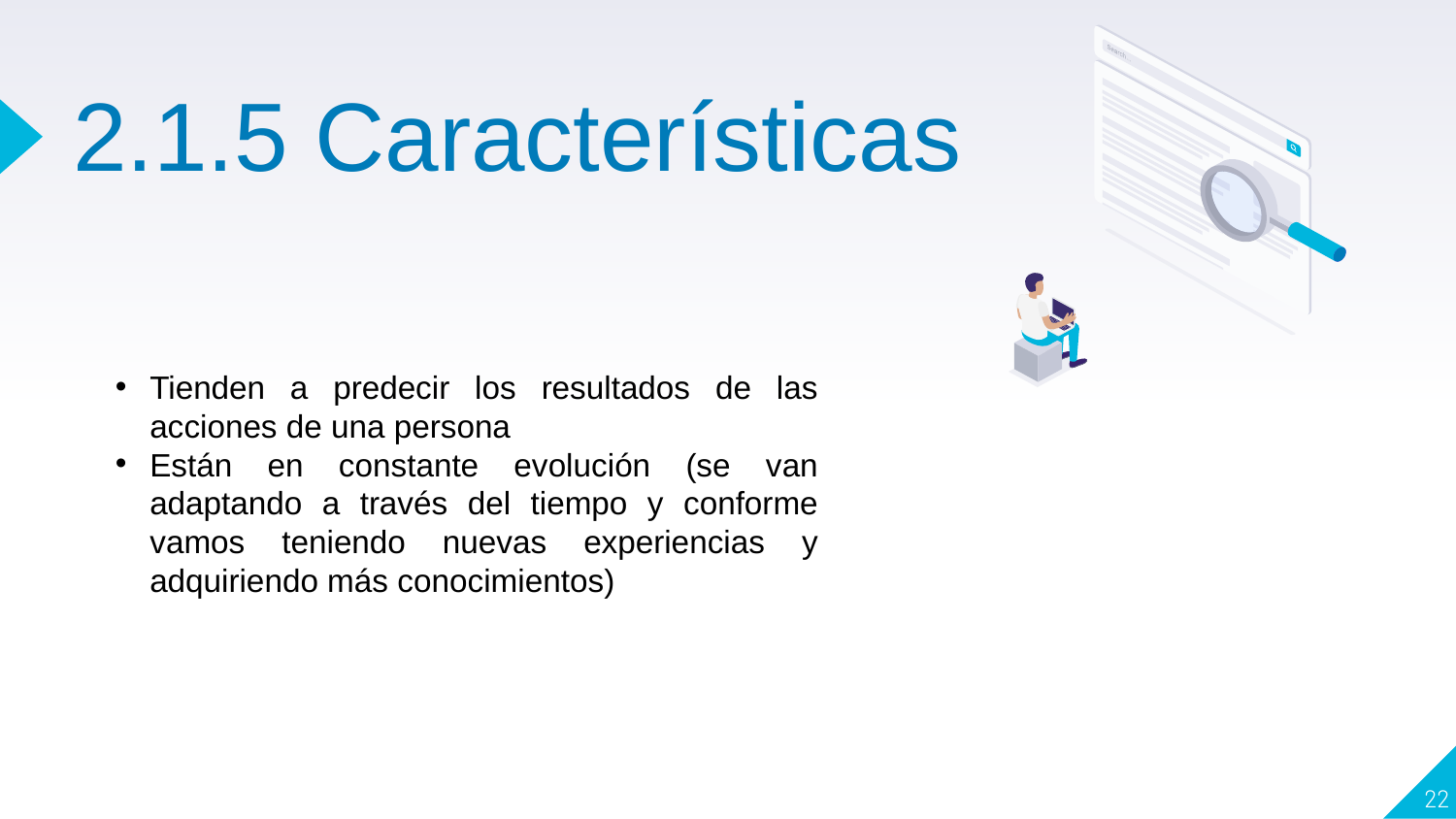

# 2.1.5 Características
Tienden a predecir los resultados de las acciones de una persona
Están en constante evolución (se van adaptando a través del tiempo y conforme vamos teniendo nuevas experiencias y adquiriendo más conocimientos)
Vestibuum congue
tempus
Lorem ipsum dolor sit amet, consectetur adipiscing elit, sed do eiusmod tempor. Ipsum dolor sit amet elit, sed do eiusmod tempor.
22